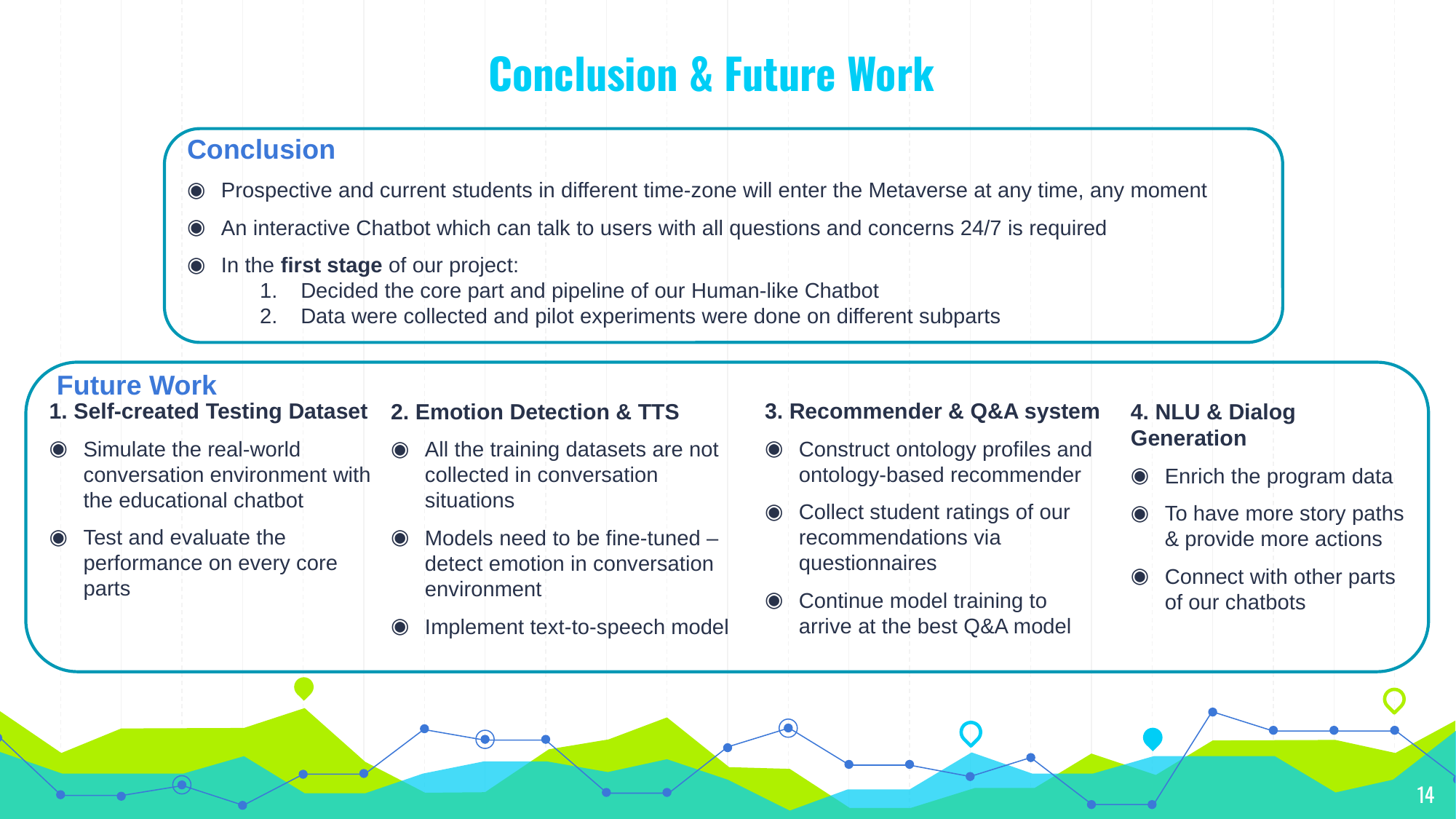

Conclusion & Future Work
Conclusion
Prospective and current students in different time-zone will enter the Metaverse at any time, any moment
An interactive Chatbot which can talk to users with all questions and concerns 24/7 is required
In the first stage of our project:
Decided the core part and pipeline of our Human-like Chatbot
Data were collected and pilot experiments were done on different subparts

Future Work
1. Self-created Testing Dataset
Simulate the real-world conversation environment with the educational chatbot
Test and evaluate the performance on every core parts
3. Recommender & Q&A system
Construct ontology profiles and ontology-based recommender
Collect student ratings of our recommendations via questionnaires
Continue model training to arrive at the best Q&A model
4. NLU & Dialog Generation
Enrich the program data
To have more story paths & provide more actions
Connect with other parts of our chatbots
2. Emotion Detection & TTS
All the training datasets are not collected in conversation situations
Models need to be fine-tuned –detect emotion in conversation environment
Implement text-to-speech model
14